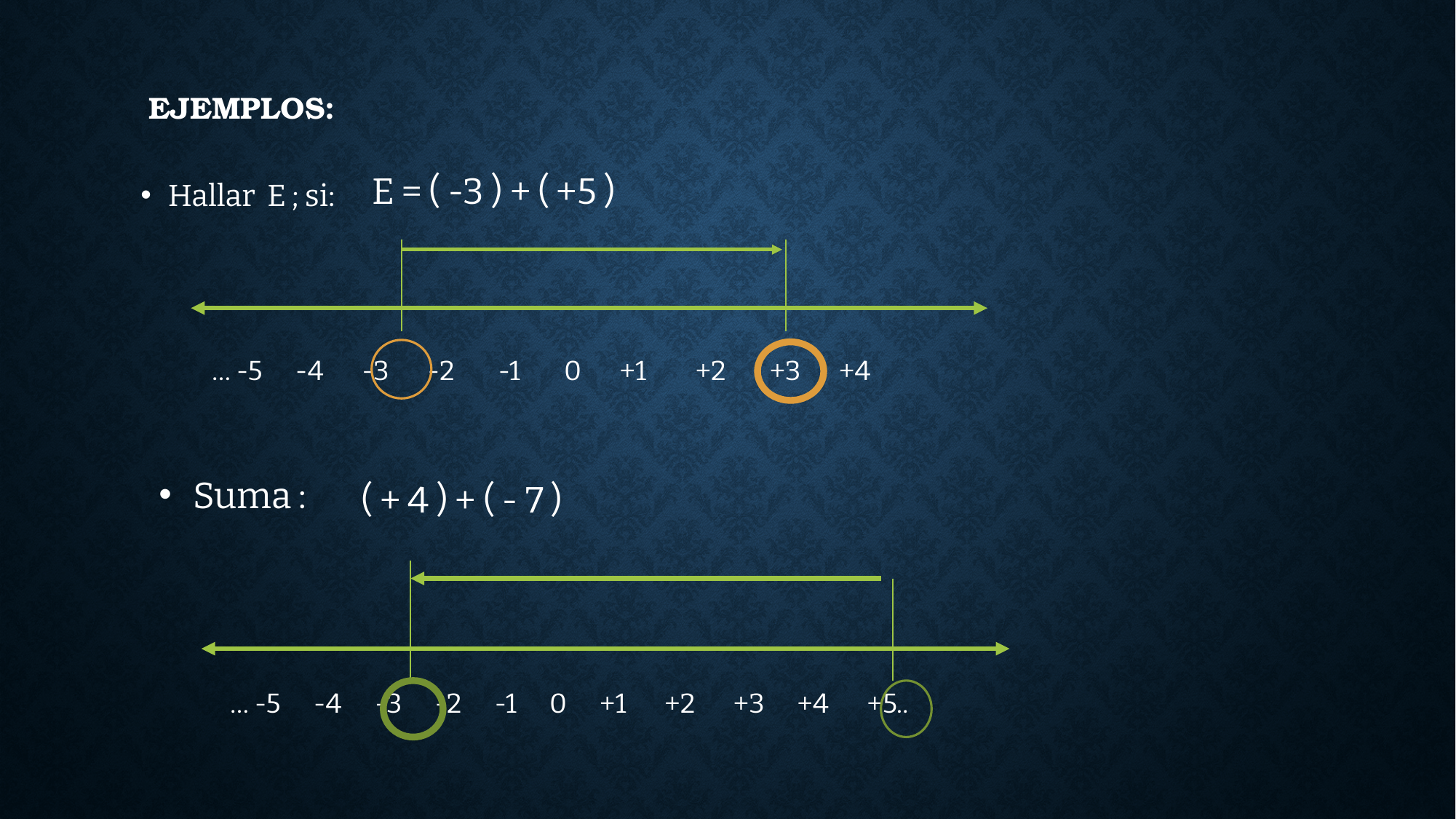

# Ejemplos:
E = ( -3 ) + ( +5 )
Hallar  E ; si:

… -5      -4       -3       -2        -1        0       +1         +2        +3       +4
Suma :
( + 4 ) + ( - 7 )

… -5      -4      -3      -2      -1      0      +1       +2       +3      +4       +5..